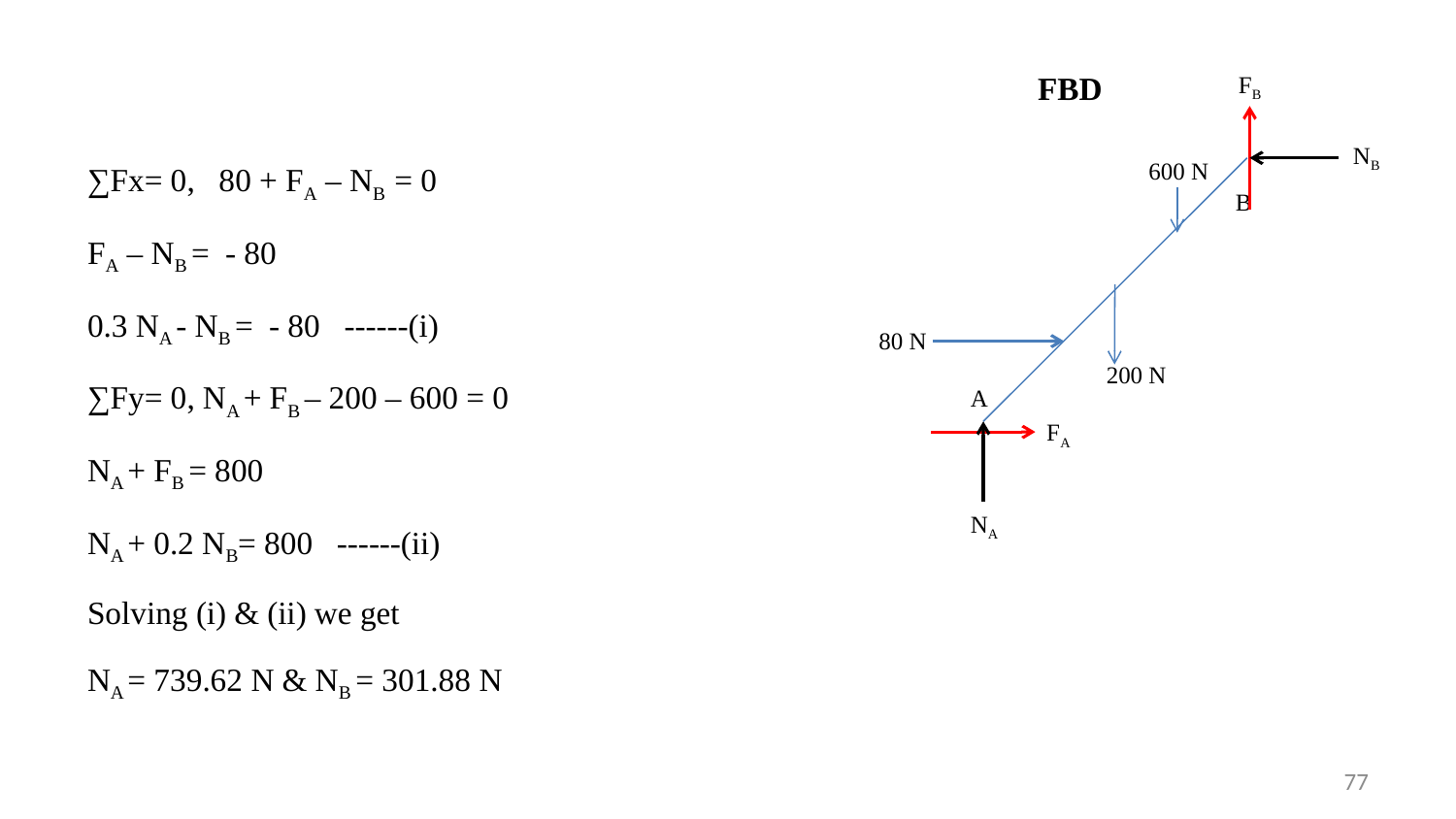

FBD
FB
∑Fx= 0,   80 + FA – NB  = 0
FA – NB =  - 80
0.3 NA - NB =  - 80   ------(i)
∑Fy= 0, NA + FB – 200 – 600 = 0
NA + FB = 800
NA + 0.2 NB= 800   ------(ii)
Solving (i) & (ii) we get
NA = 739.62 N & NB = 301.88 N

NB
600 N
B
80 N
200 N
A
FA
NA
77